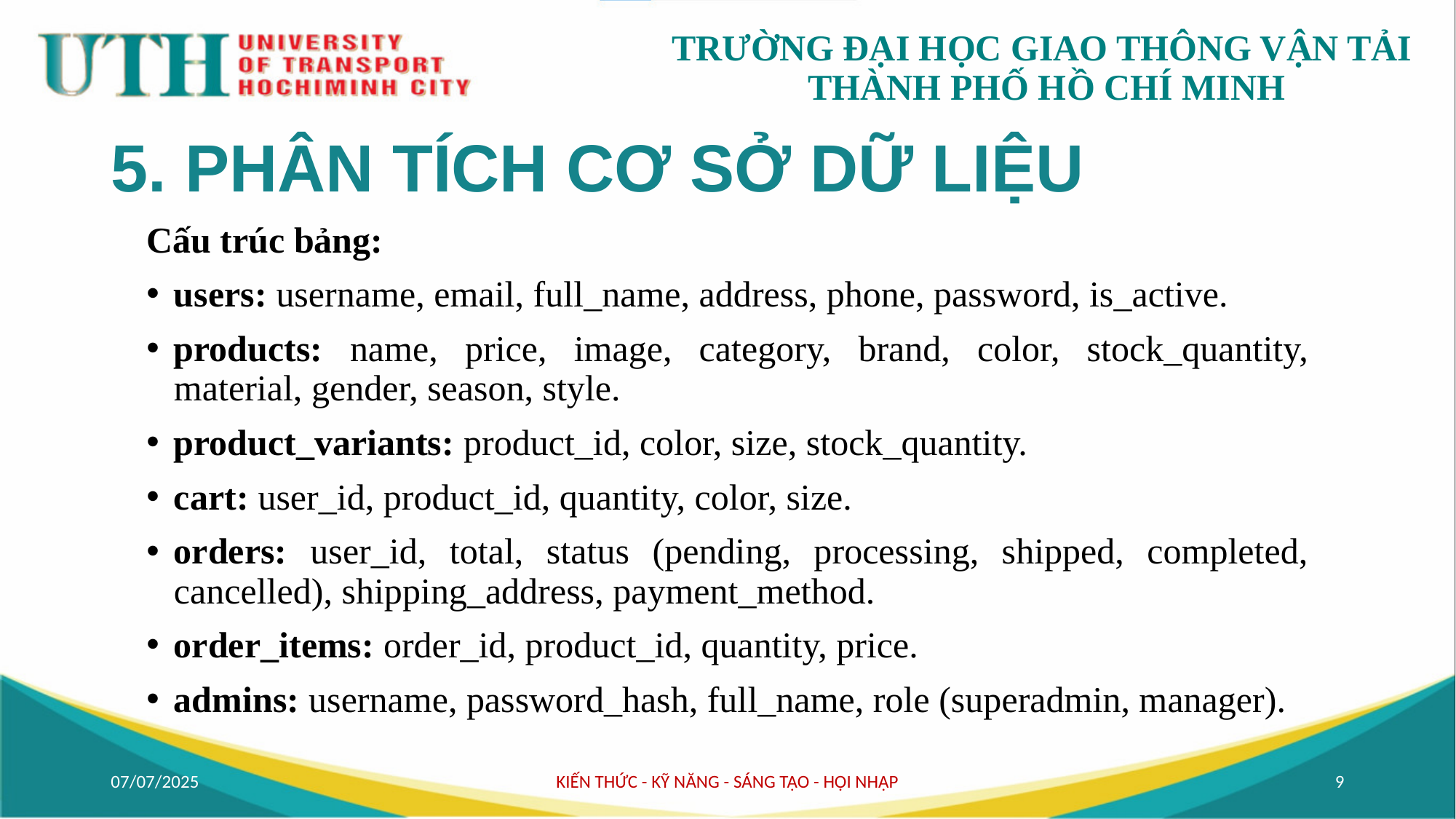

# 5. PHÂN TÍCH CƠ SỞ DỮ LIỆU
Cấu trúc bảng:
users: username, email, full_name, address, phone, password, is_active.
products: name, price, image, category, brand, color, stock_quantity, material, gender, season, style.
product_variants: product_id, color, size, stock_quantity.
cart: user_id, product_id, quantity, color, size.
orders: user_id, total, status (pending, processing, shipped, completed, cancelled), shipping_address, payment_method.
order_items: order_id, product_id, quantity, price.
admins: username, password_hash, full_name, role (superadmin, manager).
07/07/2025
KIẾN THỨC - KỸ NĂNG - SÁNG TẠO - HỘI NHẬP
9